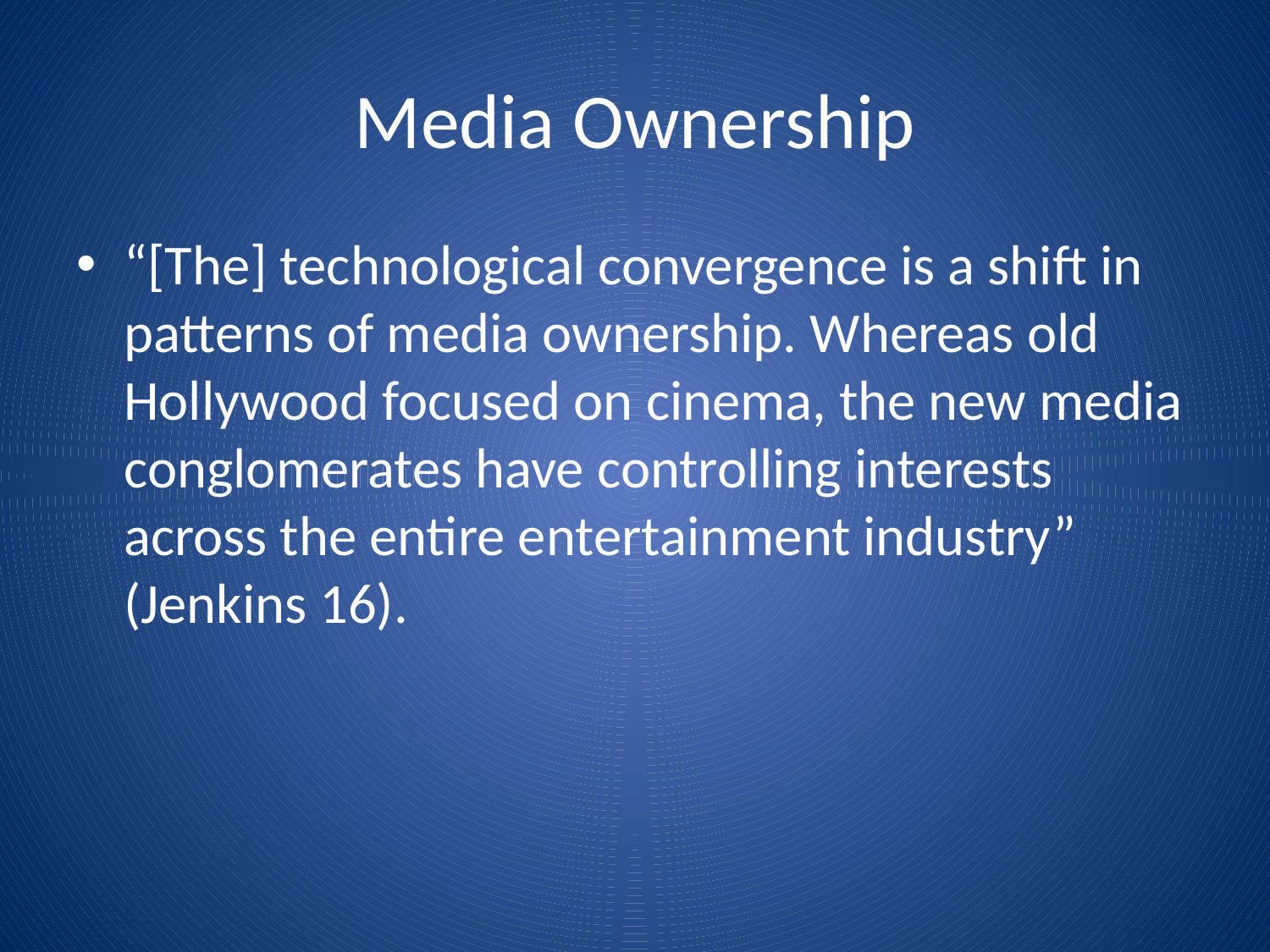

# Media Ownership
“[The] technological convergence is a shift in patterns of media ownership. Whereas old Hollywood focused on cinema, the new media conglomerates have controlling interests across the entire entertainment industry” (Jenkins 16).